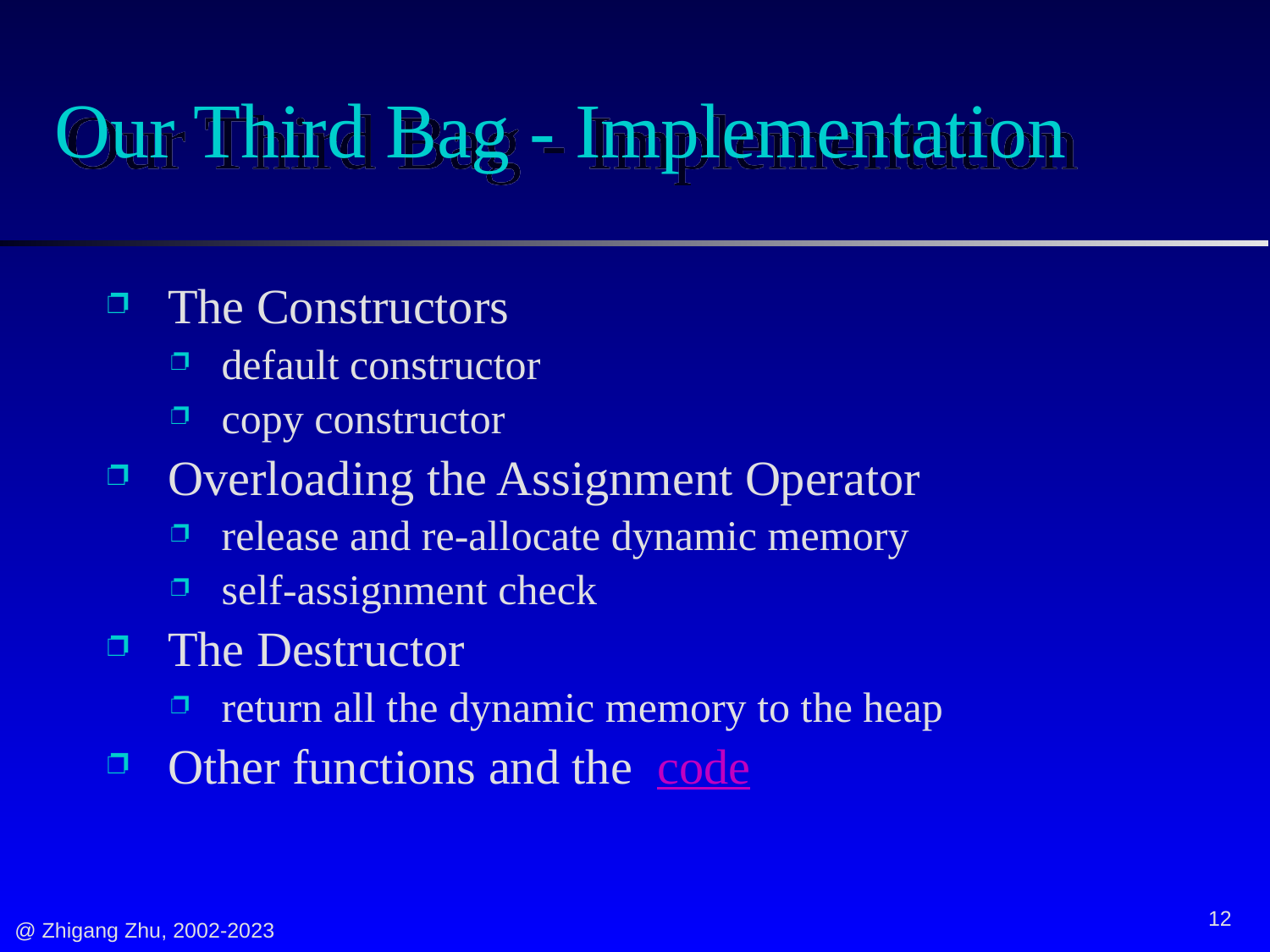

# Our Third Bag - Implementation
 The Constructors
 default constructor
 copy constructor
 Overloading the Assignment Operator
 release and re-allocate dynamic memory
 self-assignment check
 The Destructor
 return all the dynamic memory to the heap
 Other functions and the  code